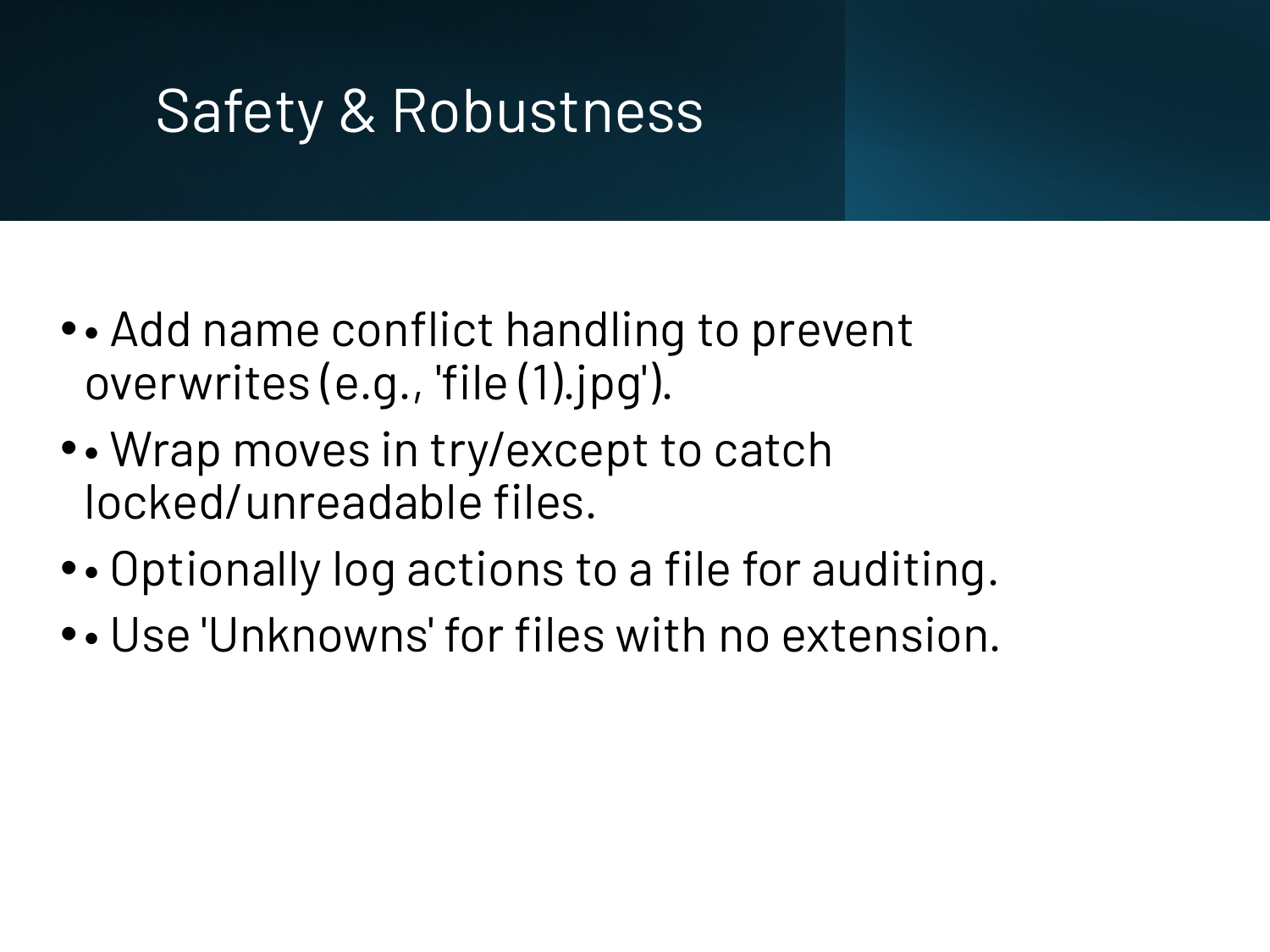

# Safety & Robustness

• Add name conflict handling to prevent overwrites (e.g., 'file (1).jpg').
• Wrap moves in try/except to catch locked/unreadable files.
• Optionally log actions to a file for auditing.
• Use 'Unknowns' for files with no extension.